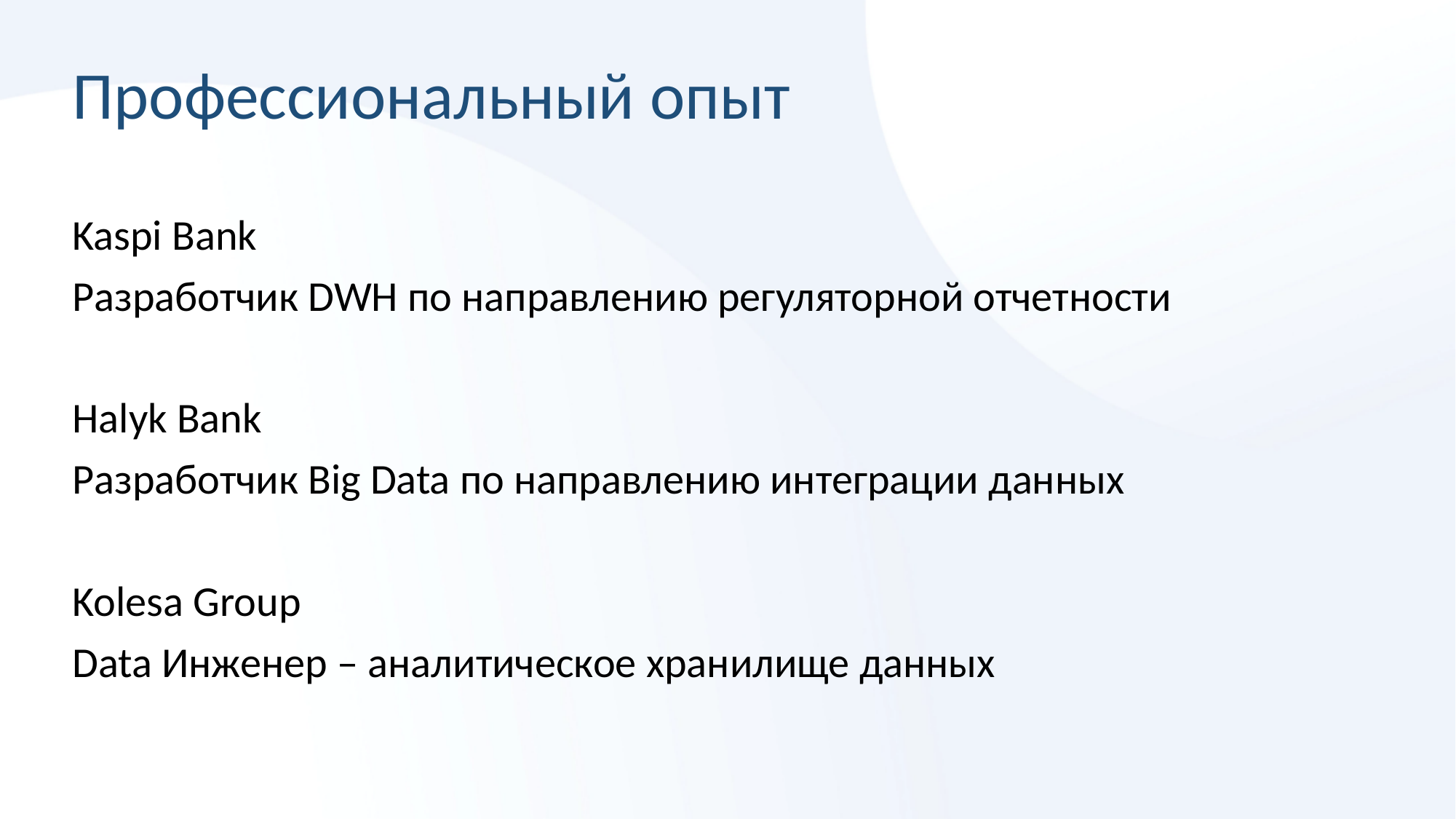

# Профессиональный опыт
Kaspi Bank
Разработчик DWH по направлению регуляторной отчетности

Halyk Bank
Разработчик Big Data по направлению интеграции данных

Kolesa Group
Data Инженер – аналитическое хранилище данных